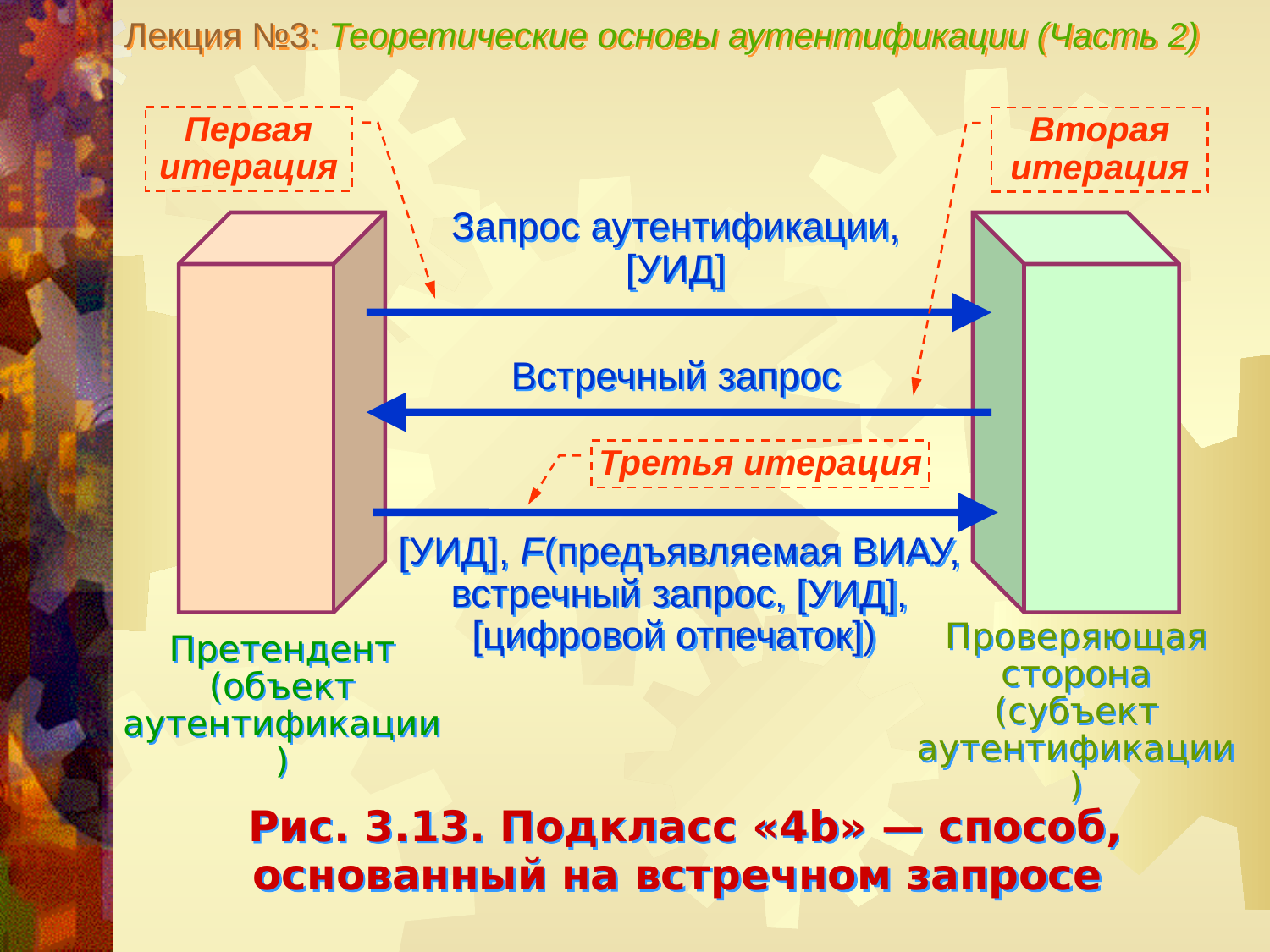

Лекция №3: Теоретические основы аутентификации (Часть 2)
Первая итерация
Вторая итерация
Запрос аутентификации, [УИД]

Встречный запрос

Третья итерация

[УИД], F(предъявляемая ВИАУ, встречный запрос, [УИД], [цифровой отпечаток])
Проверяющая сторона
(субъект аутентификации)
Претендент
(объект аутентификации)
Рис. 3.13. Подкласс «4b» — способ, основанный на встречном запросе